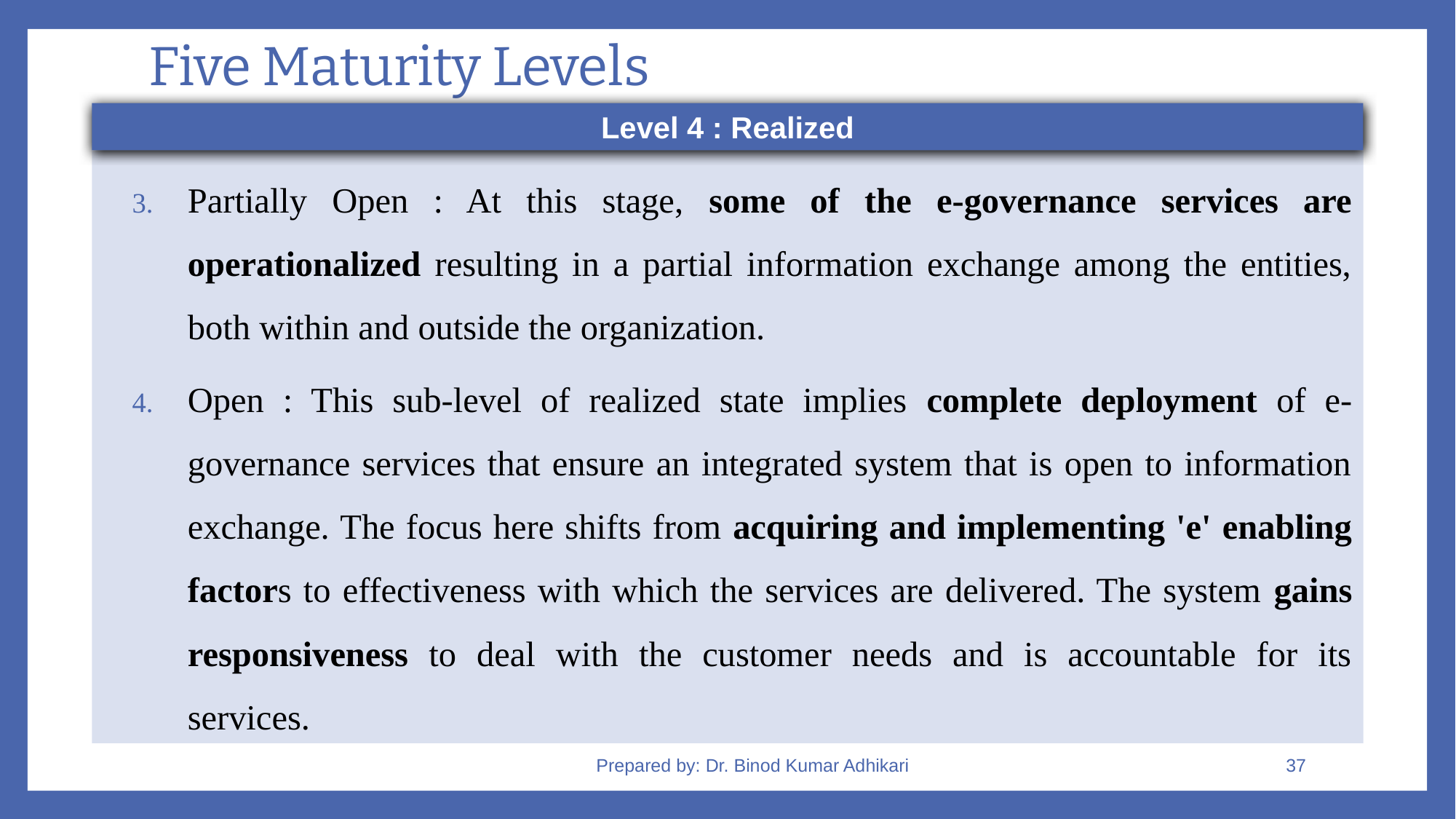

# Five Maturity Levels
Level 4 : Realized
Partially Open : At this stage, some of the e-governance services are operationalized resulting in a partial information exchange among the entities, both within and outside the organization.
Open : This sub-level of realized state implies complete deployment of e-governance services that ensure an integrated system that is open to information exchange. The focus here shifts from acquiring and implementing 'e' enabling factors to effectiveness with which the services are delivered. The system gains responsiveness to deal with the customer needs and is accountable for its services.
Prepared by: Dr. Binod Kumar Adhikari
37